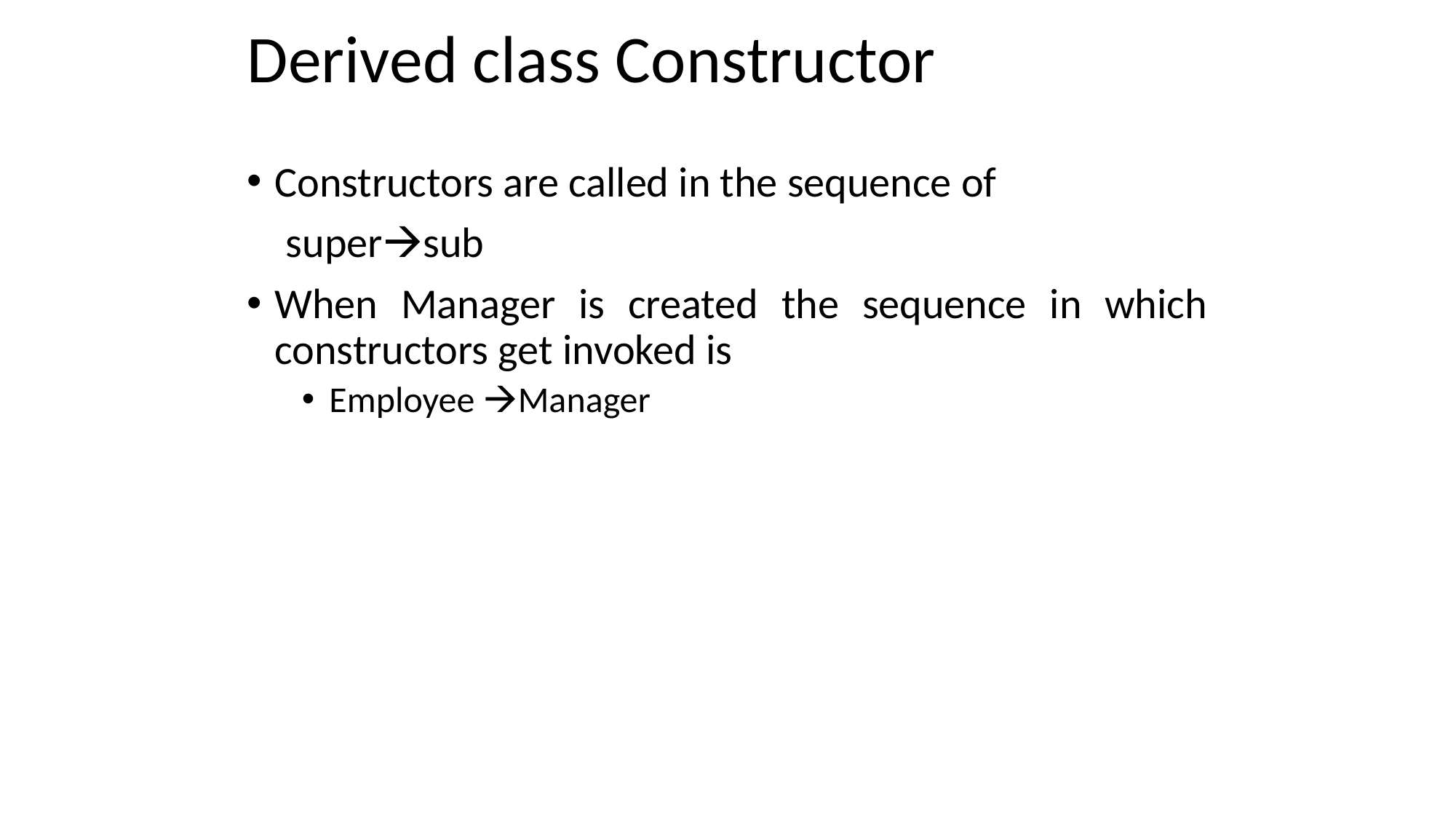

# Derived class Constructor
Constructors are called in the sequence of
    super🡪sub
When Manager is created the sequence in which constructors get invoked is
Employee 🡪Manager